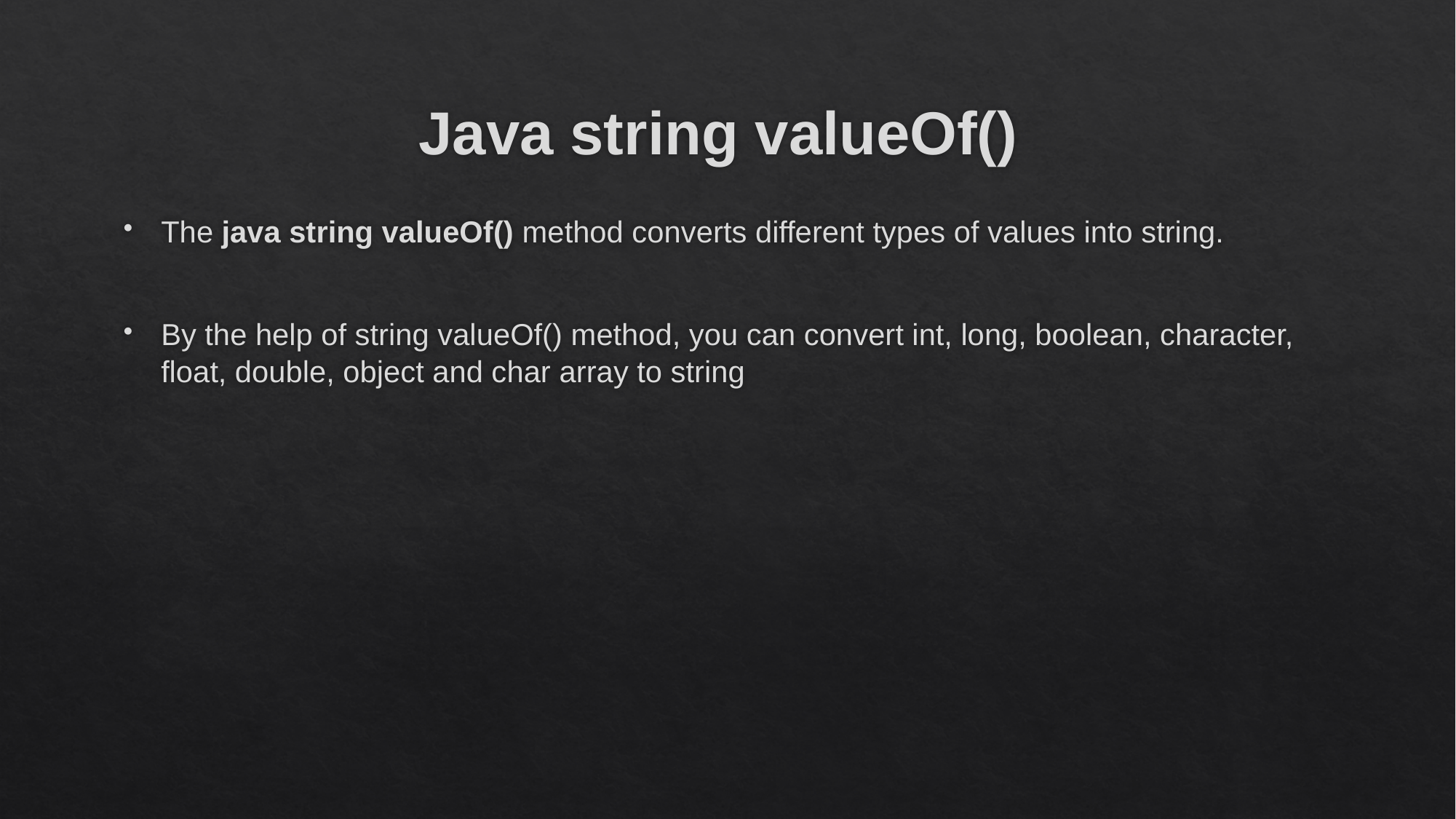

# Java string valueOf()
The java string valueOf() method converts different types of values into string.

By the help of string valueOf() method, you can convert int, long, boolean, character, float, double, object and char array to string